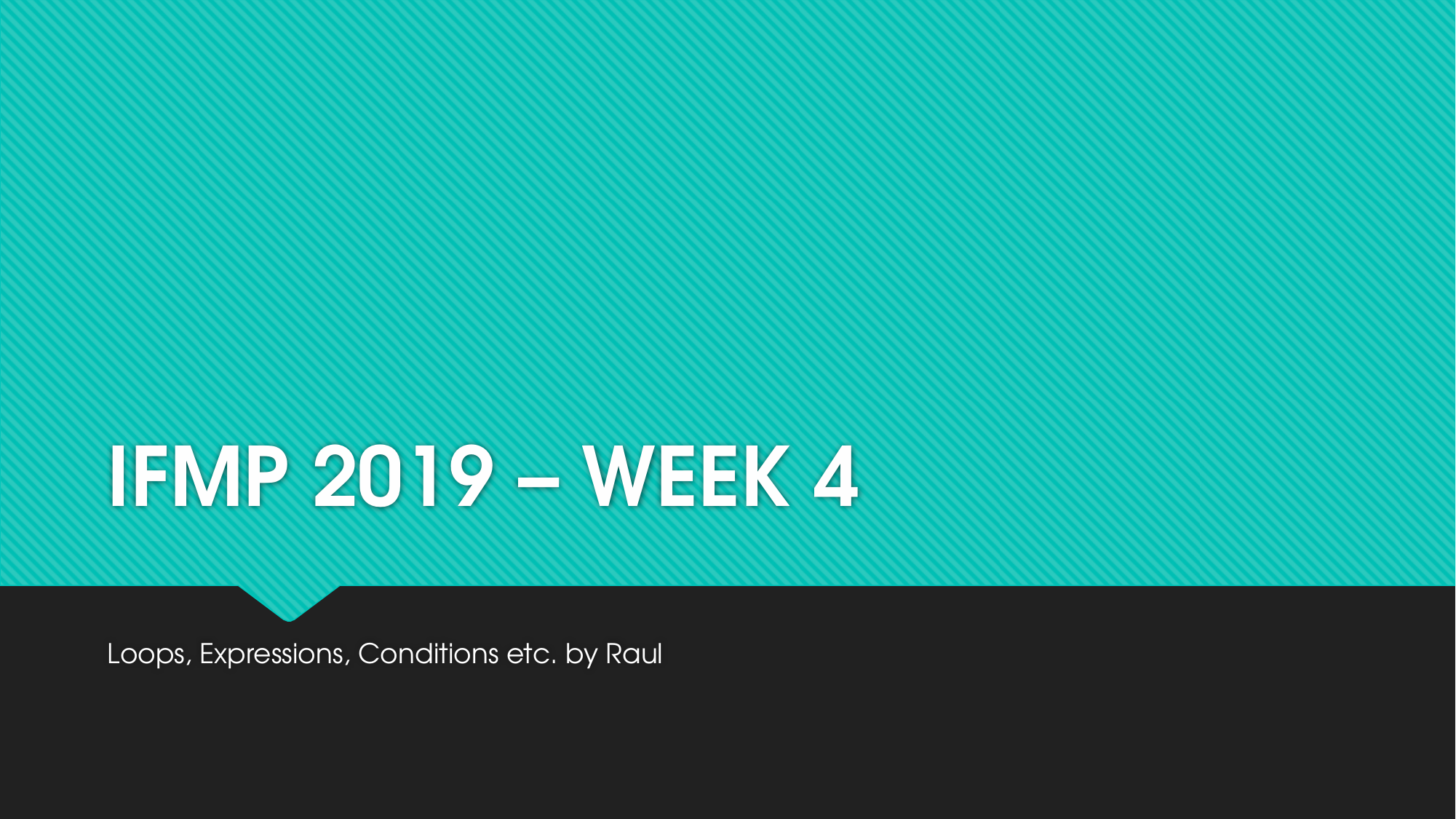

# IFMP 2019 – WEEK 4
Loops, Expressions, Conditions etc. by Raul